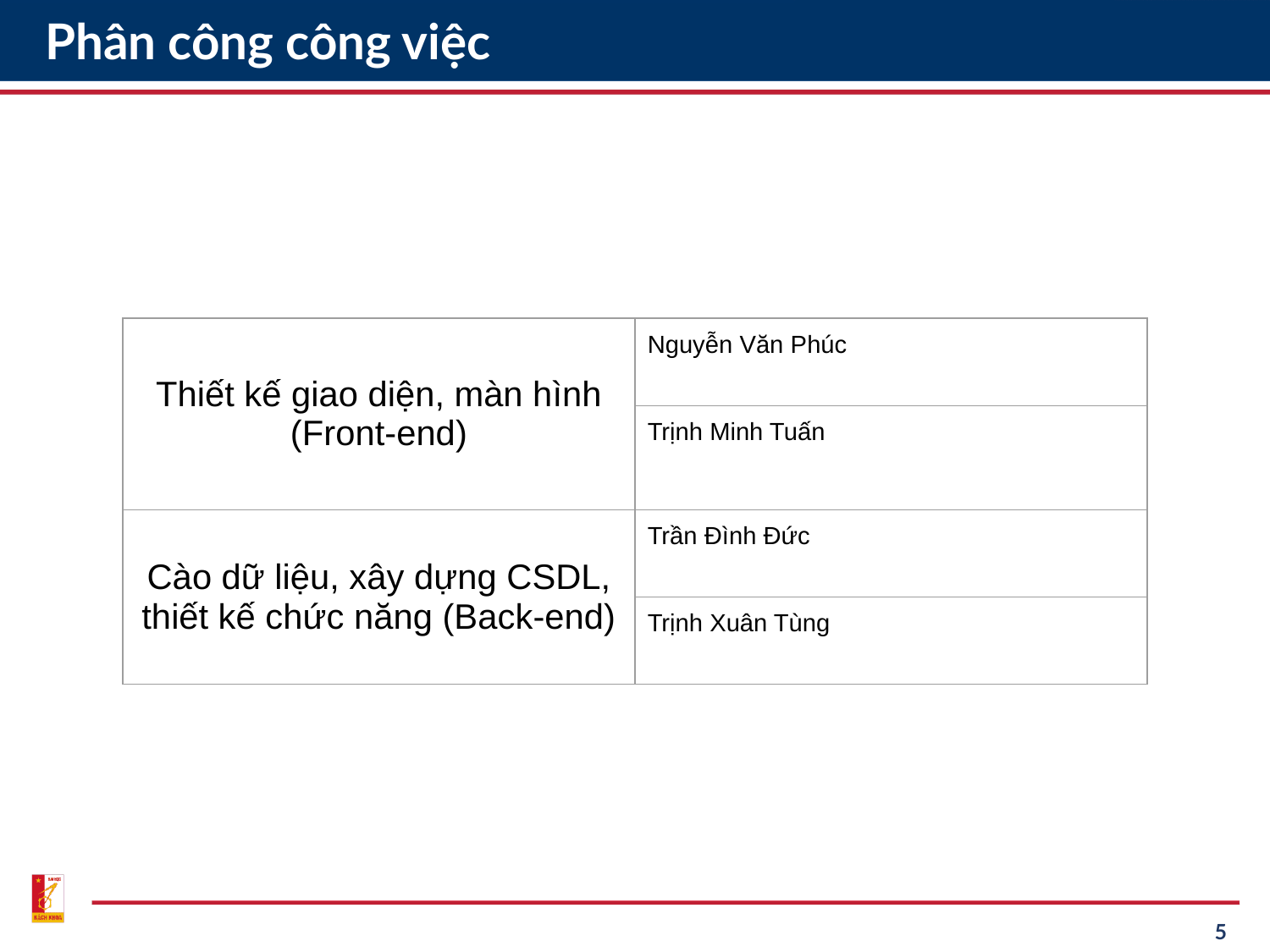

# Phân công công việc

| Thiết kế giao diện, màn hình (Front-end) | Nguyễn Văn Phúc |
| --- | --- |
|  | Trịnh Minh Tuấn |
| Cào dữ liệu, xây dựng CSDL, thiết kế chức năng (Back-end) | Trần Đình Đức |
|  | Trịnh Xuân Tùng |
5